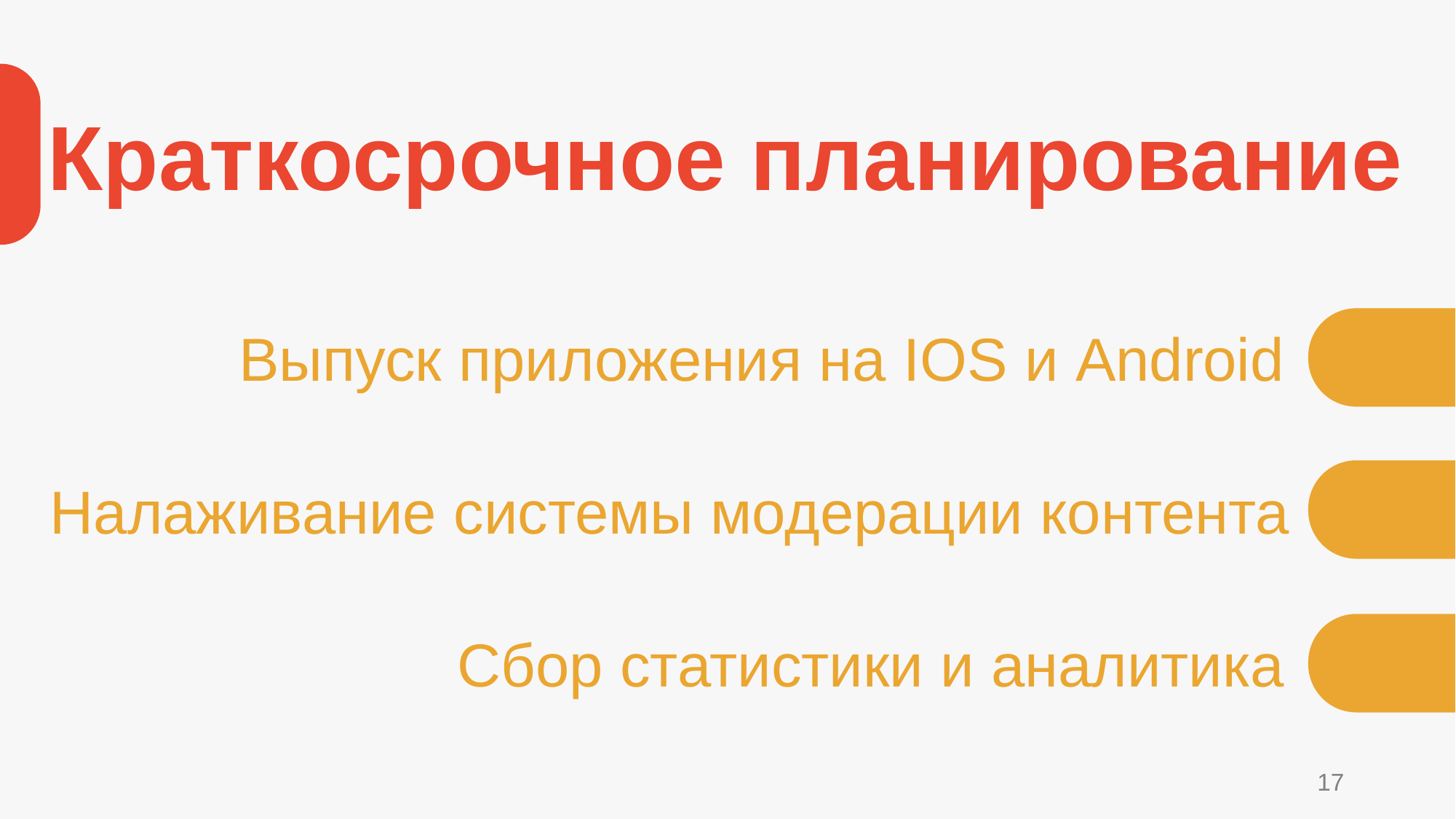

Краткосрочное планирование

Выпуск приложения на IOS и Android

Налаживание системы модерации контента

Сбор статистики и аналитика
17